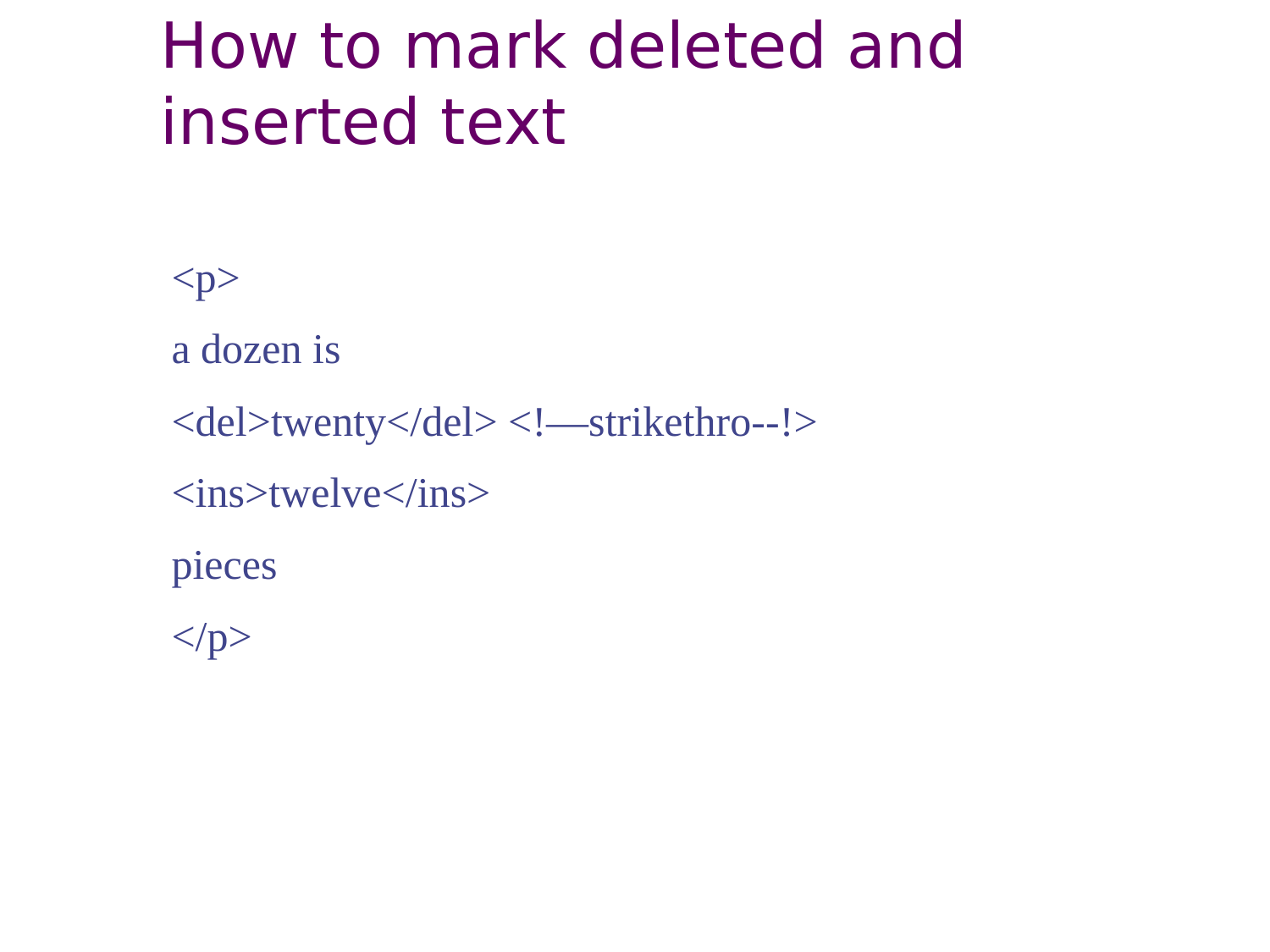

# How to mark deleted and inserted text
<p>
a dozen is
<del>twenty</del> <!—strikethro--!>
<ins>twelve</ins>
pieces
</p>